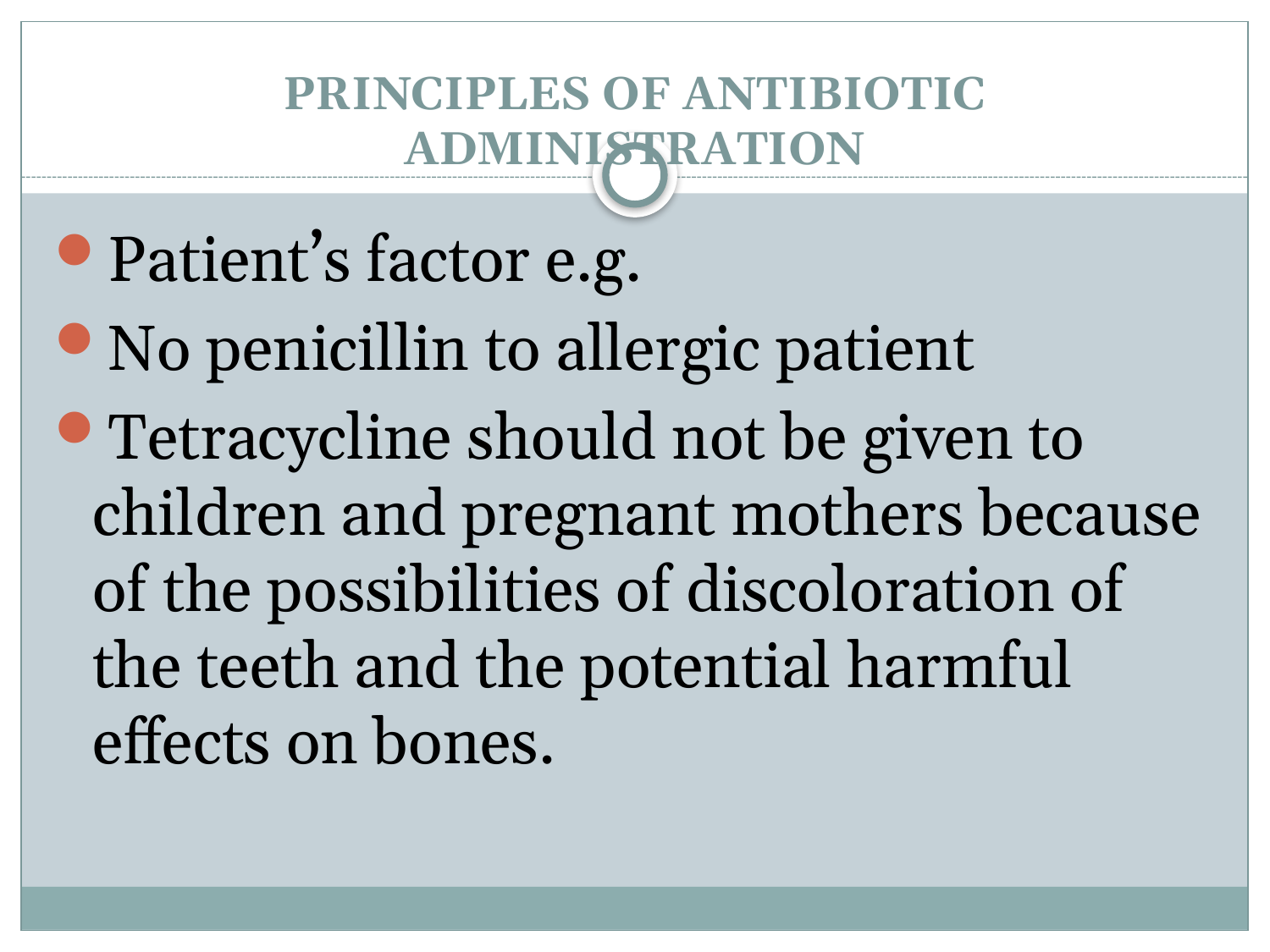

# PRINCIPLES OF ANTIBIOTIC ADMINISTRATION
Patient’s factor e.g.
No penicillin to allergic patient
Tetracycline should not be given to children and pregnant mothers because of the possibilities of discoloration of the teeth and the potential harmful effects on bones.